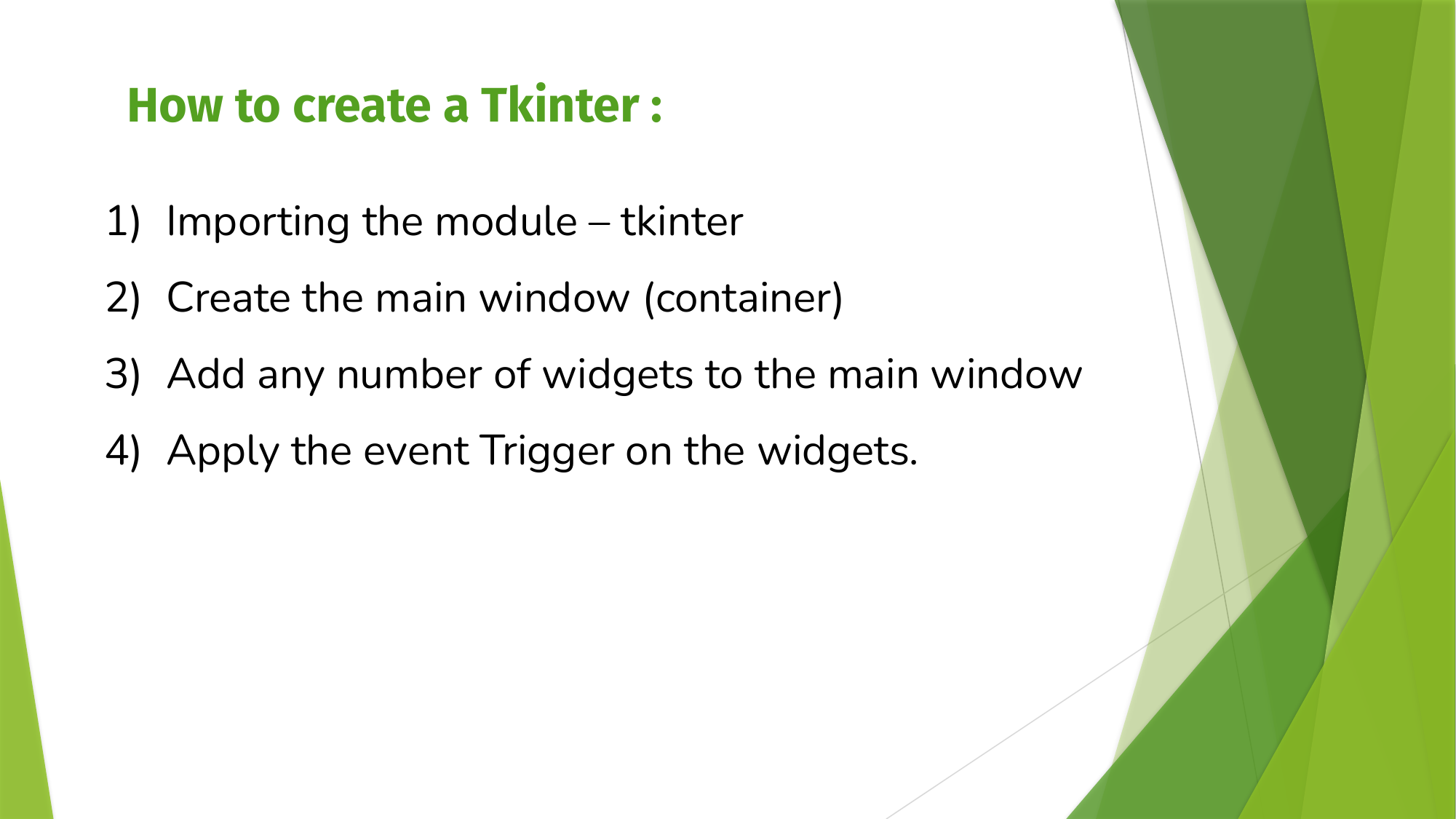

How to create a Tkinter :
Importing the module – tkinter
Create the main window (container)
Add any number of widgets to the main window
Apply the event Trigger on the widgets.